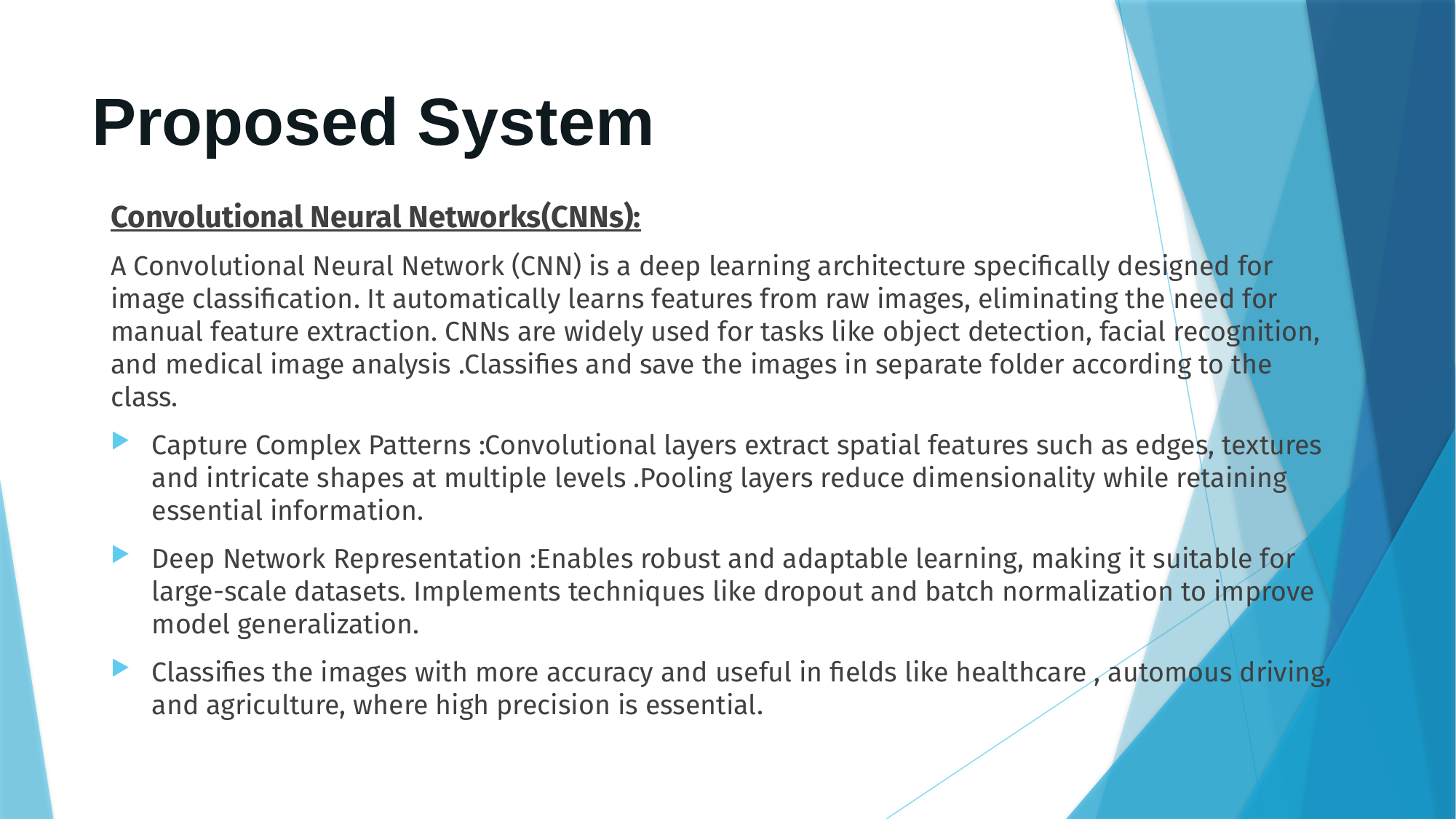

# Proposed System
Convolutional Neural Networks(CNNs):
A Convolutional Neural Network (CNN) is a deep learning architecture specifically designed for image classification. It automatically learns features from raw images, eliminating the need for manual feature extraction. CNNs are widely used for tasks like object detection, facial recognition, and medical image analysis .Classifies and save the images in separate folder according to the class.
Capture Complex Patterns :Convolutional layers extract spatial features such as edges, textures and intricate shapes at multiple levels .Pooling layers reduce dimensionality while retaining essential information.
Deep Network Representation :Enables robust and adaptable learning, making it suitable for large-scale datasets. Implements techniques like dropout and batch normalization to improve model generalization.
Classifies the images with more accuracy and useful in fields like healthcare , automous driving, and agriculture, where high precision is essential.